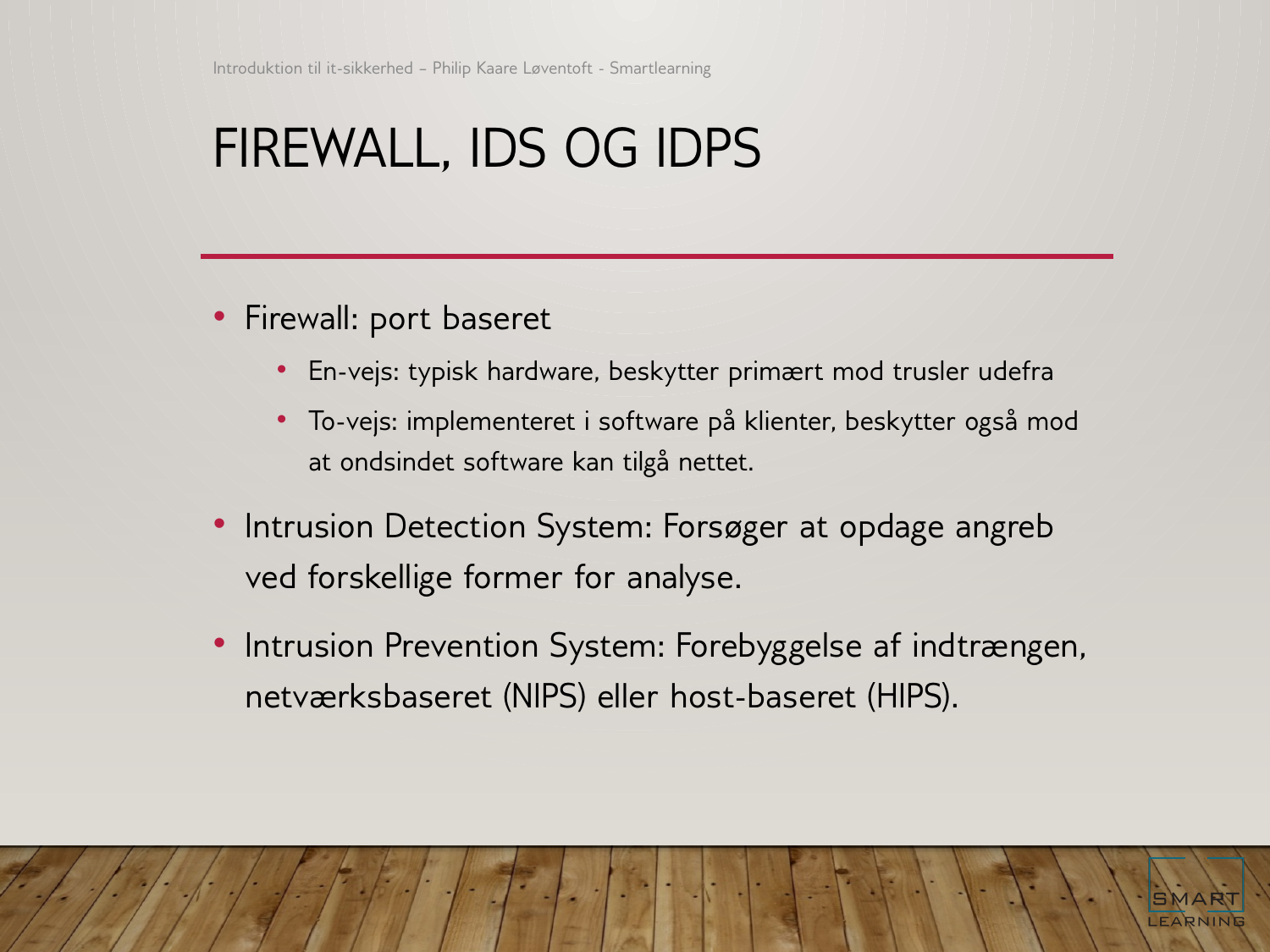

Introduktion til it-sikkerhed – Philip Kaare Løventoft - Smartlearning
# Firewall, IDS og IDPS
Firewall: port baseret
En-vejs: typisk hardware, beskytter primært mod trusler udefra
To-vejs: implementeret i software på klienter, beskytter også mod at ondsindet software kan tilgå nettet.
Intrusion Detection System: Forsøger at opdage angreb ved forskellige former for analyse.
Intrusion Prevention System: Forebyggelse af indtrængen, netværksbaseret (NIPS) eller host-baseret (HIPS).